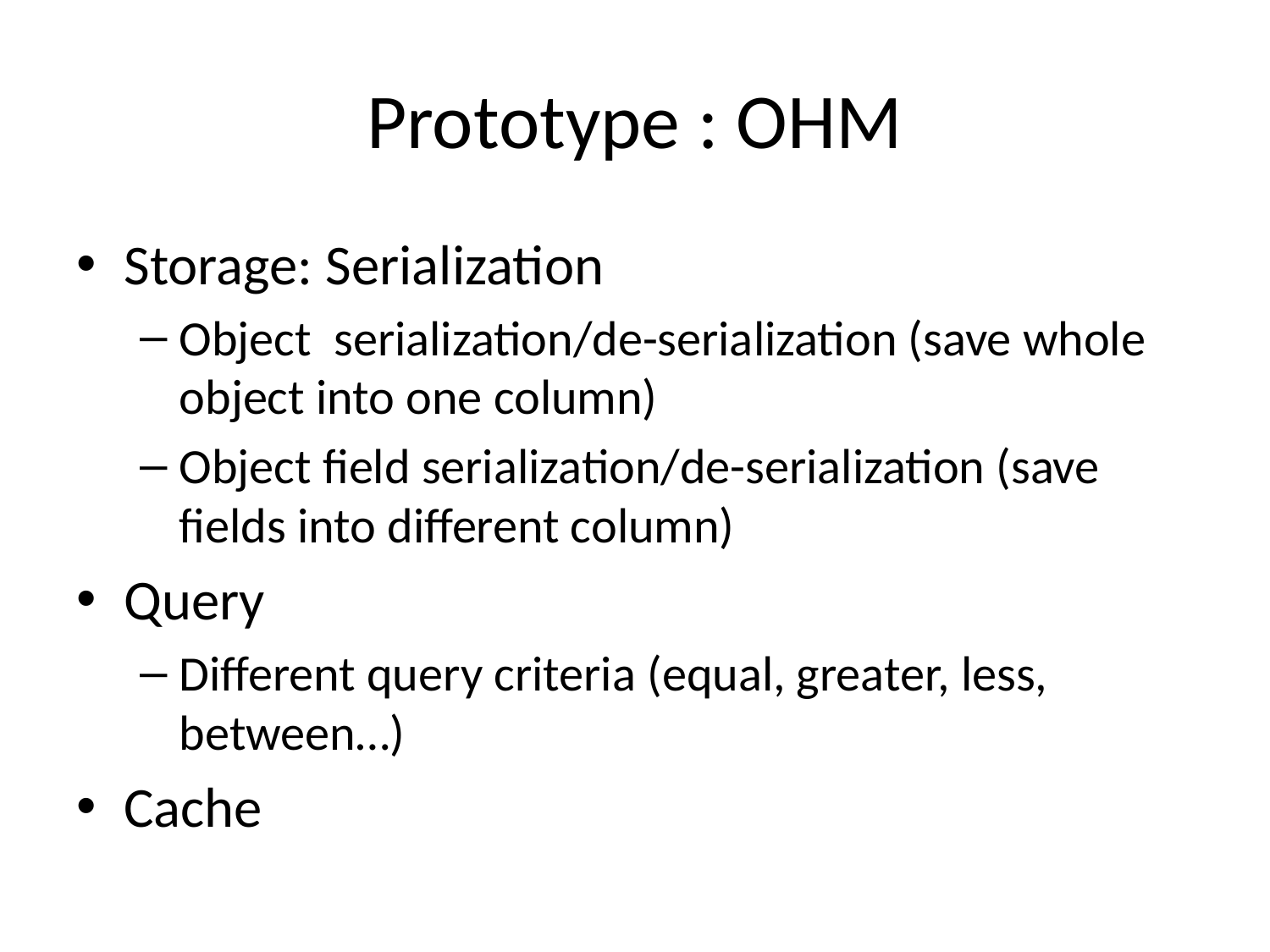

# Prototype : OHM
Storage: Serialization
Object  serialization/de-serialization (save whole object into one column)
Object field serialization/de-serialization (save fields into different column)
Query
Different query criteria (equal, greater, less, between…)
Cache